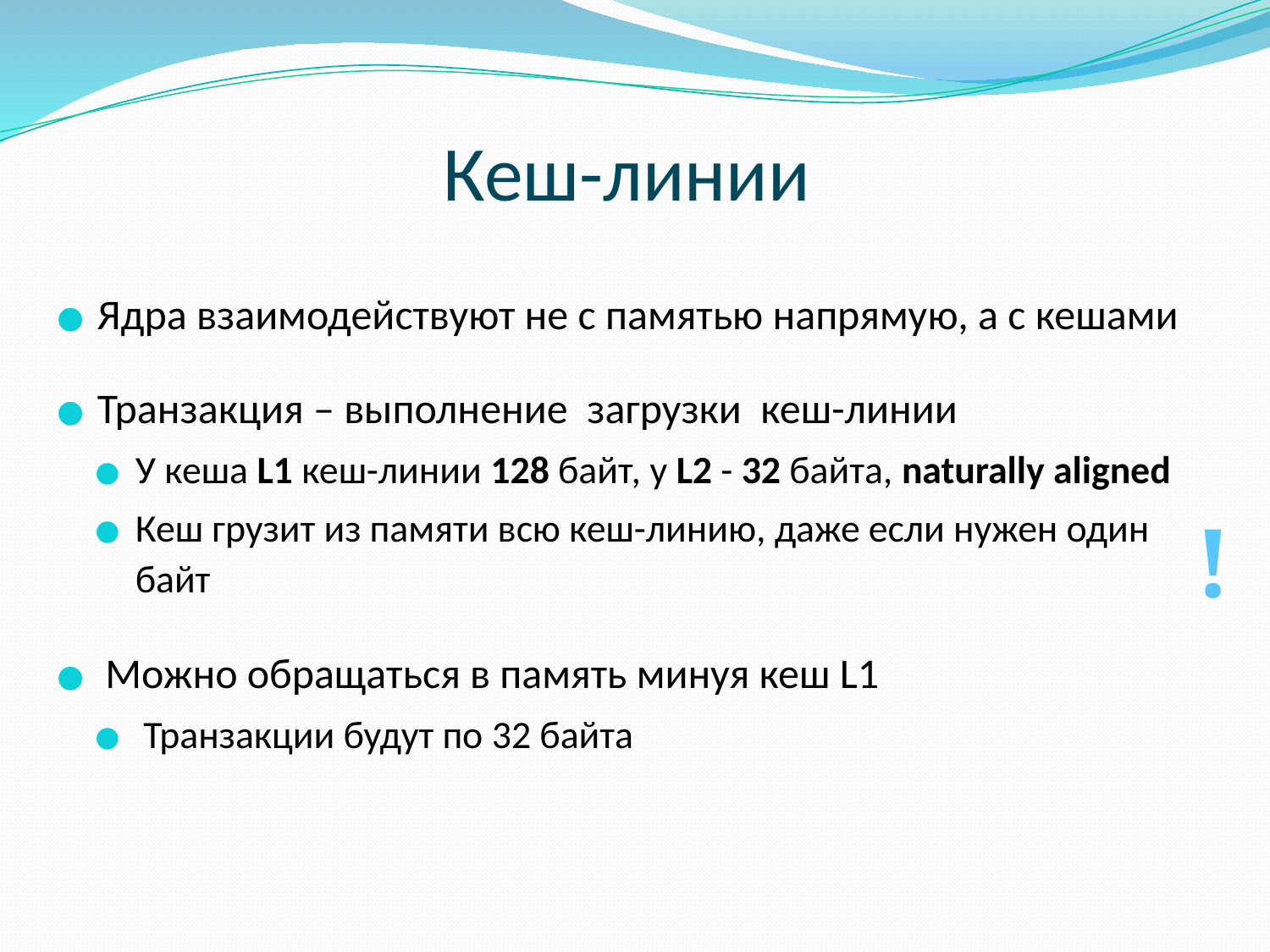

# Кеш-линии
Ядра взаимодействуют не с памятью напрямую, а с кешами

Транзакция – выполнение  загрузки  кеш-линии
У кеша L1 кеш-линии 128 байт, у L2 - 32 байта, naturally aligned
Кеш грузит из памяти всю кеш-линию, даже если нужен один байт

Можно обращаться в память минуя кеш L1
Транзакции будут по 32 байта
!